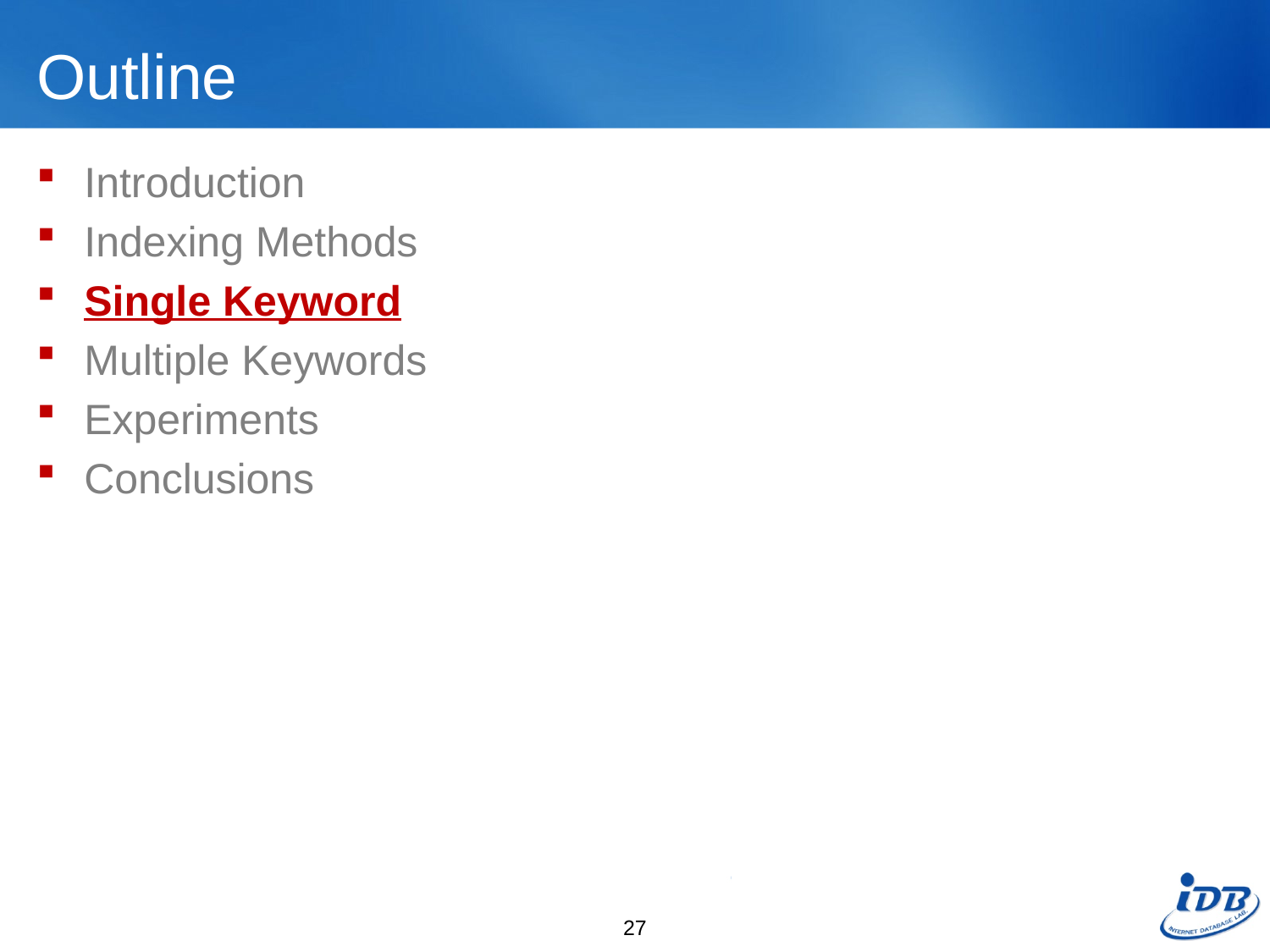

# Outline
Introduction
Indexing Methods
Single Keyword
Multiple Keywords
Experiments
Conclusions
27